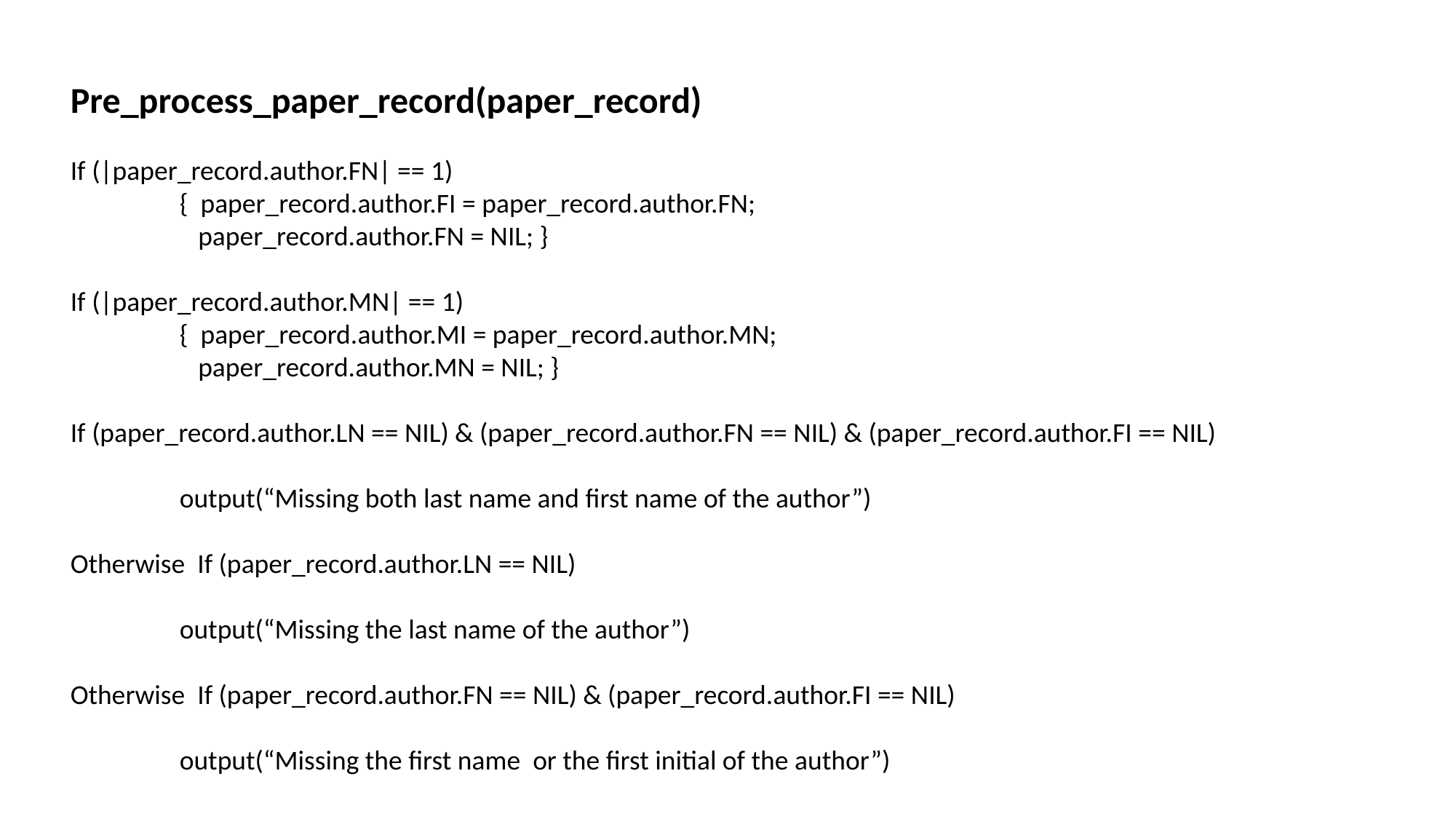

Pre_process_paper_record(paper_record)

If (|paper_record.author.FN| == 1)
	{  paper_record.author.FI = paper_record.author.FN;
	   paper_record.author.FN = NIL; }

If (|paper_record.author.MN| == 1)
	{  paper_record.author.MI = paper_record.author.MN;
	   paper_record.author.MN = NIL; }

If (paper_record.author.LN == NIL) & (paper_record.author.FN == NIL) & (paper_record.author.FI == NIL)

	output(“Missing both last name and first name of the author”)

Otherwise  If (paper_record.author.LN == NIL)

	output(“Missing the last name of the author”)

Otherwise  If (paper_record.author.FN == NIL) & (paper_record.author.FI == NIL)

	output(“Missing the first name  or the first initial of the author”)